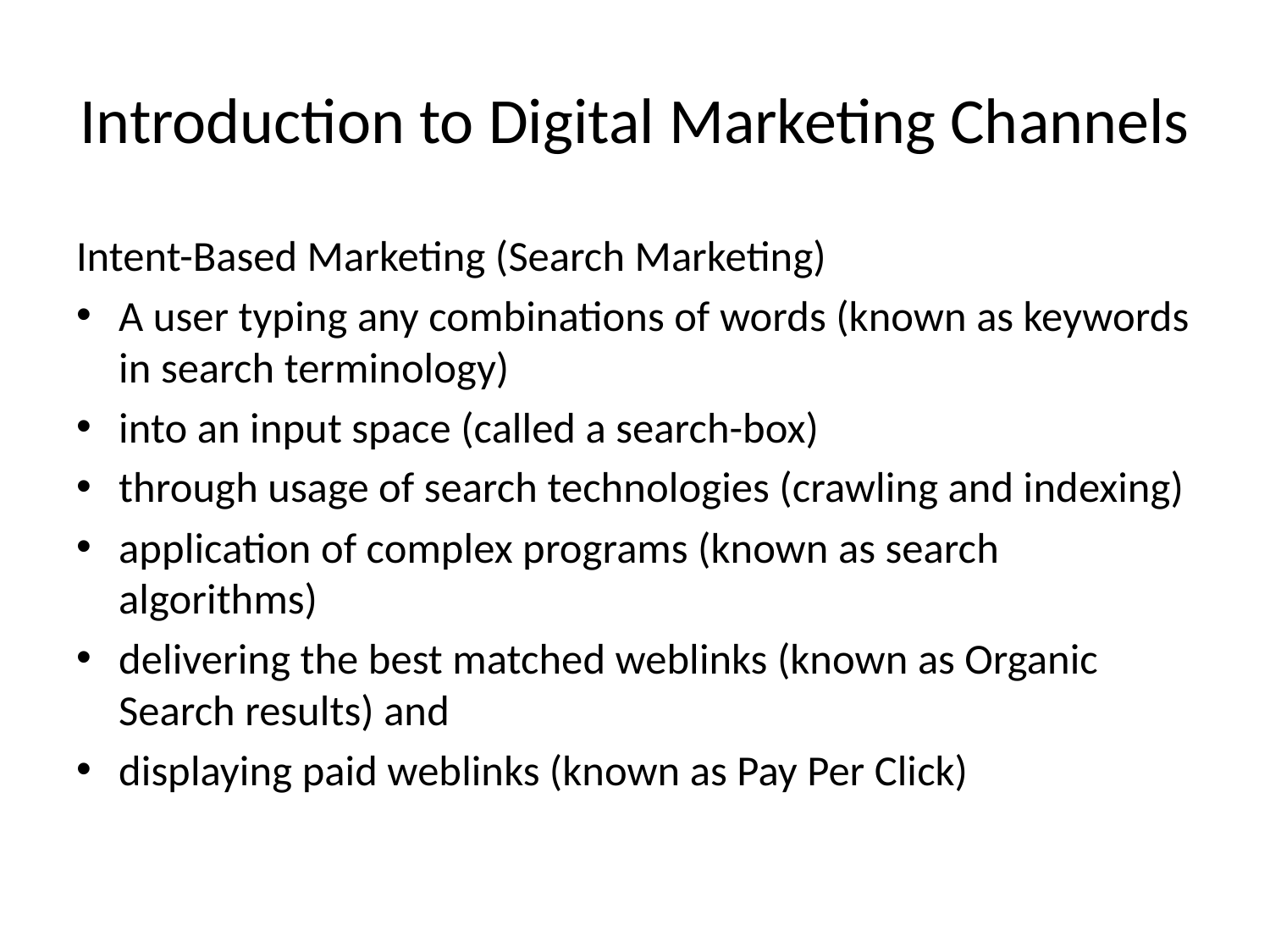

# Introduction to Digital Marketing Channels
Intent-Based Marketing (Search Marketing)
A user typing any combinations of words (known as keywords in search terminology)
into an input space (called a search-box)
through usage of search technologies (crawling and indexing)
application of complex programs (known as search algorithms)
delivering the best matched weblinks (known as Organic Search results) and
displaying paid weblinks (known as Pay Per Click)